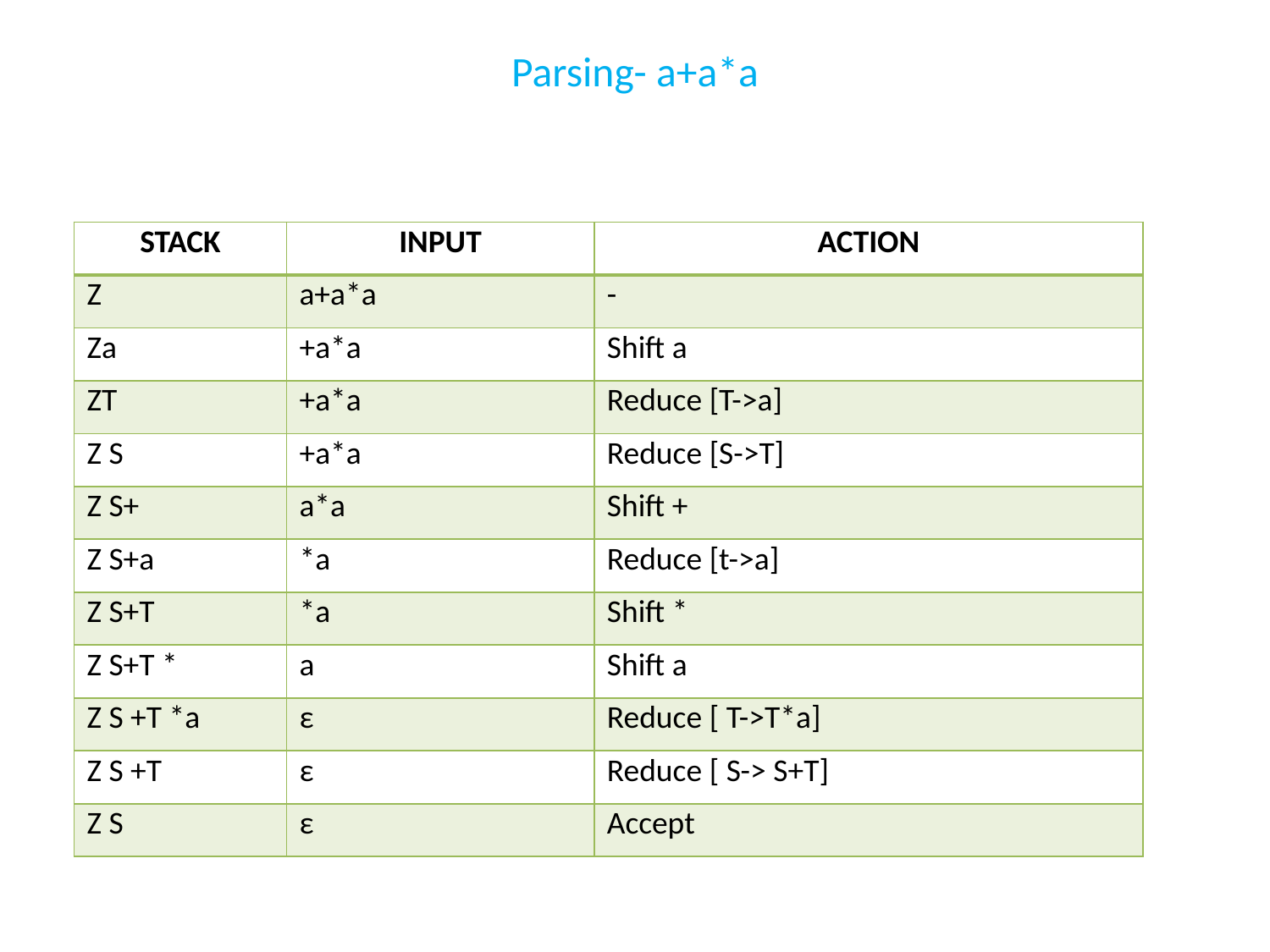

# Parsing- a+a*a
| STACK | INPUT | ACTION |
| --- | --- | --- |
| Z | a+a\*a | - |
| Za | +a\*a | Shift a |
| ZT | +a\*a | Reduce [T->a] |
| Z S | +a\*a | Reduce [S->T] |
| Z S+ | a\*a | Shift + |
| Z S+a | \*a | Reduce [t->a] |
| Z S+T | \*a | Shift \* |
| Z S+T \* | a | Shift a |
| Z S +T \*a | ε | Reduce [ T->T\*a] |
| Z S +T | ε | Reduce [ S-> S+T] |
| Z S | ε | Accept |